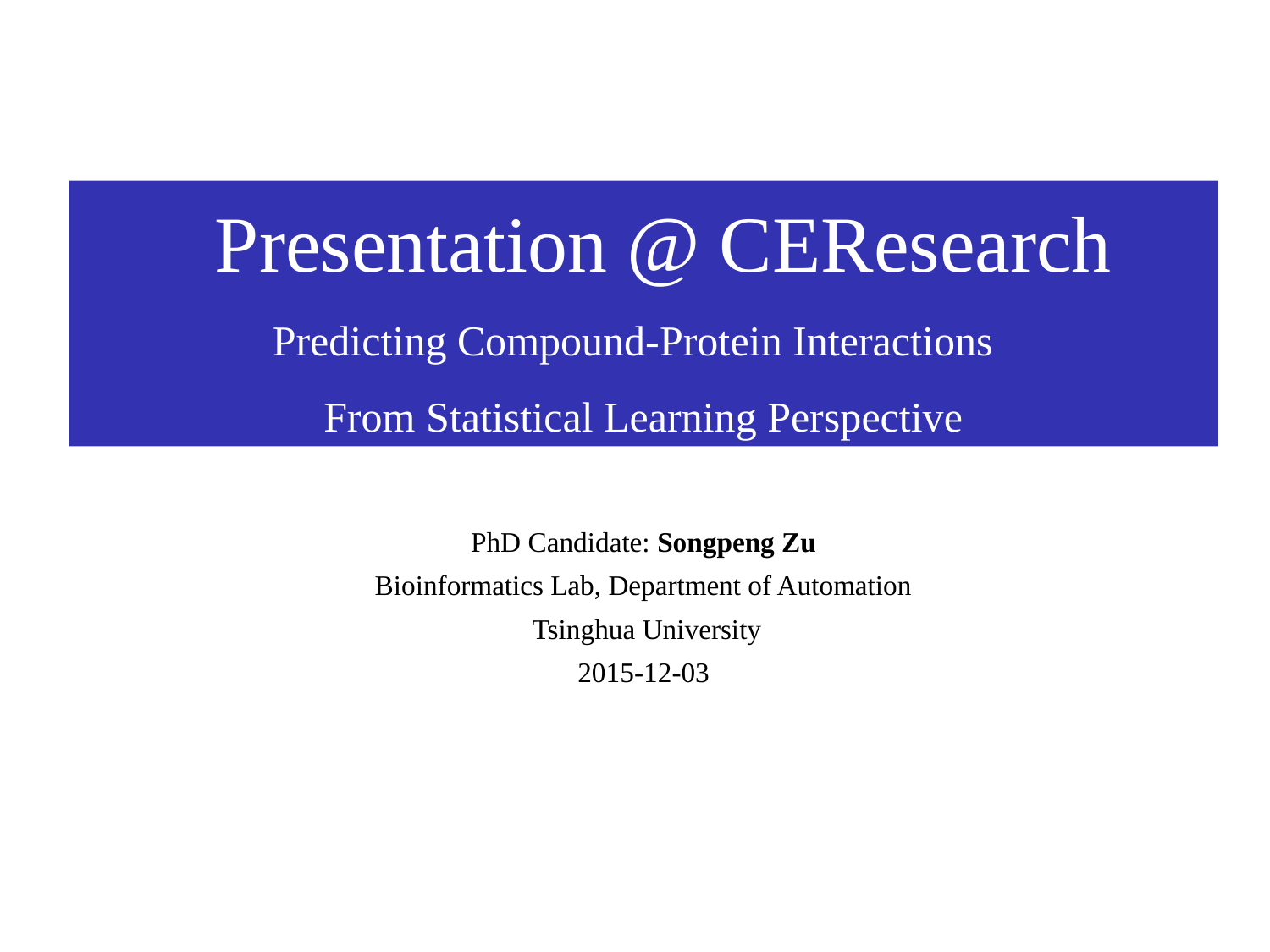

# Presentation @ CEResearch Predicting Compound-Protein Interactions From Statistical Learning Perspective
PhD Candidate: Songpeng Zu
Bioinformatics Lab, Department of Automation
 Tsinghua University
2015-12-03